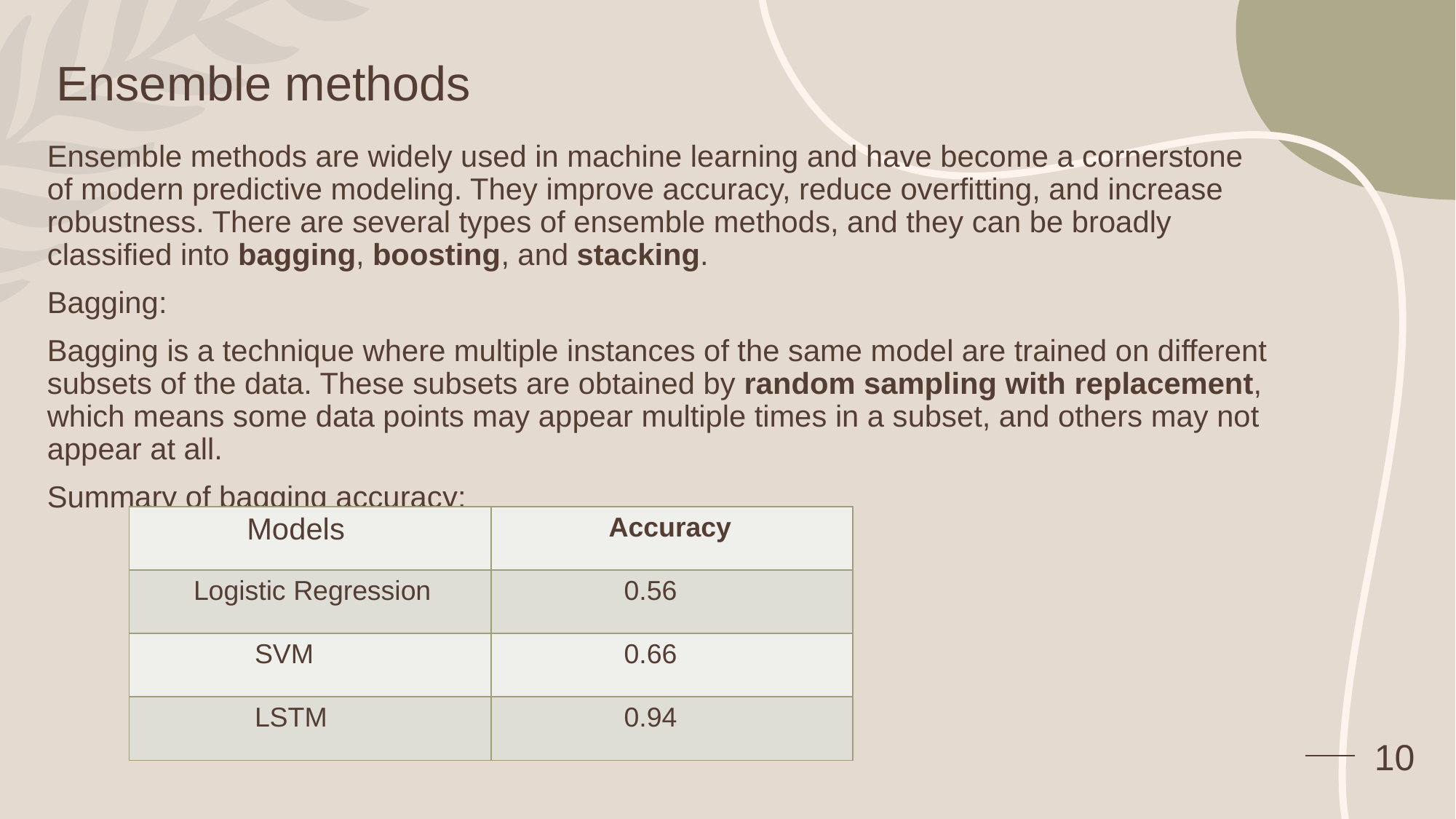

# Ensemble methods
Ensemble methods are widely used in machine learning and have become a cornerstone of modern predictive modeling. They improve accuracy, reduce overfitting, and increase robustness. There are several types of ensemble methods, and they can be broadly classified into bagging, boosting, and stacking.
Bagging:
Bagging is a technique where multiple instances of the same model are trained on different subsets of the data. These subsets are obtained by random sampling with replacement, which means some data points may appear multiple times in a subset, and others may not appear at all.
Summary of bagging accuracy:

| Models | Accuracy |
| --- | --- |
| Logistic Regression | 0.56 |
| SVM | 0.66 |
| LSTM | 0.94 |
10